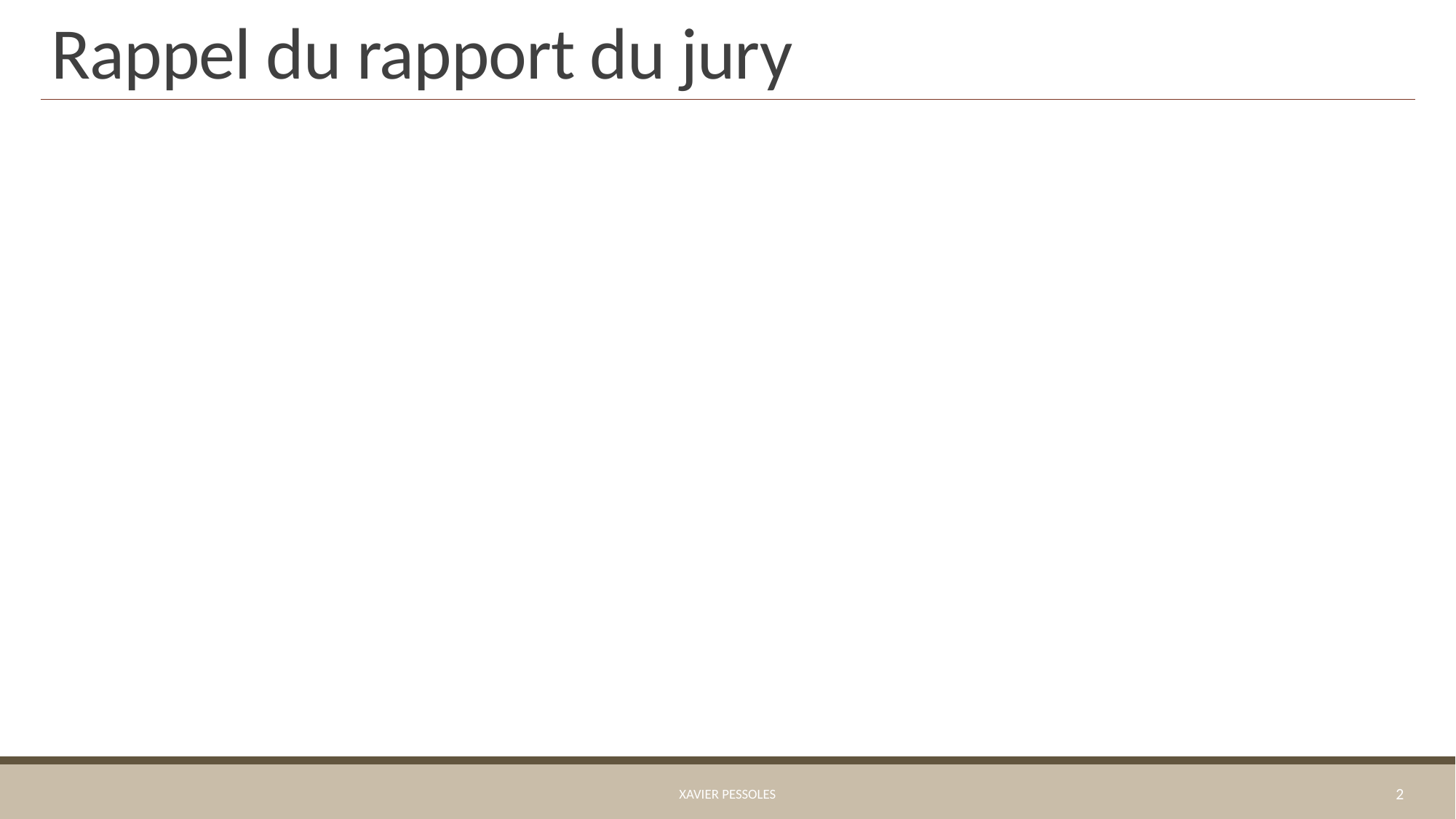

# Rappel du rapport du jury

Xavier Pessoles
2